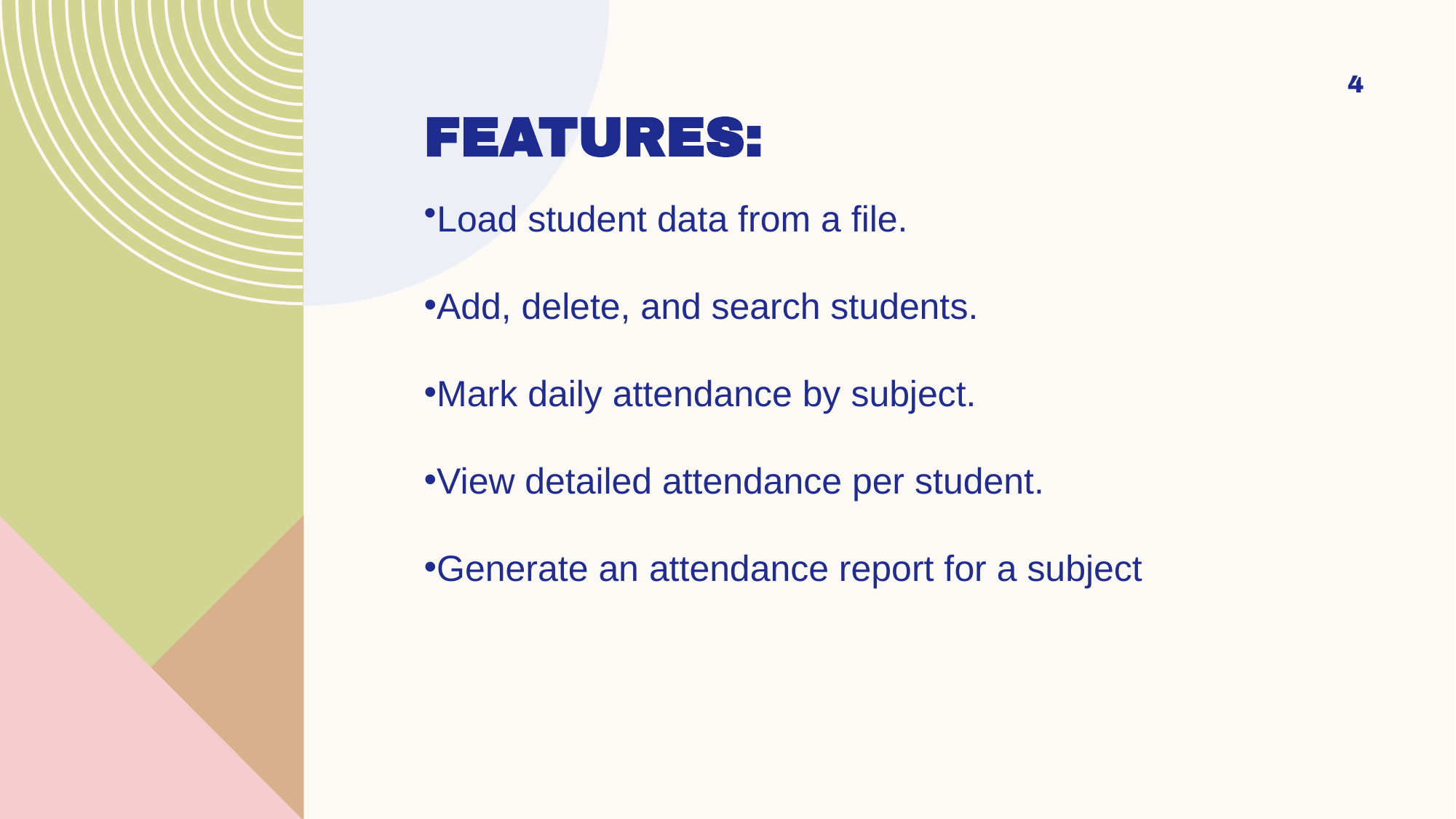

4
# Features:
Load student data from a file.

Add, delete, and search students.

Mark daily attendance by subject.

View detailed attendance per student.

Generate an attendance report for a subject